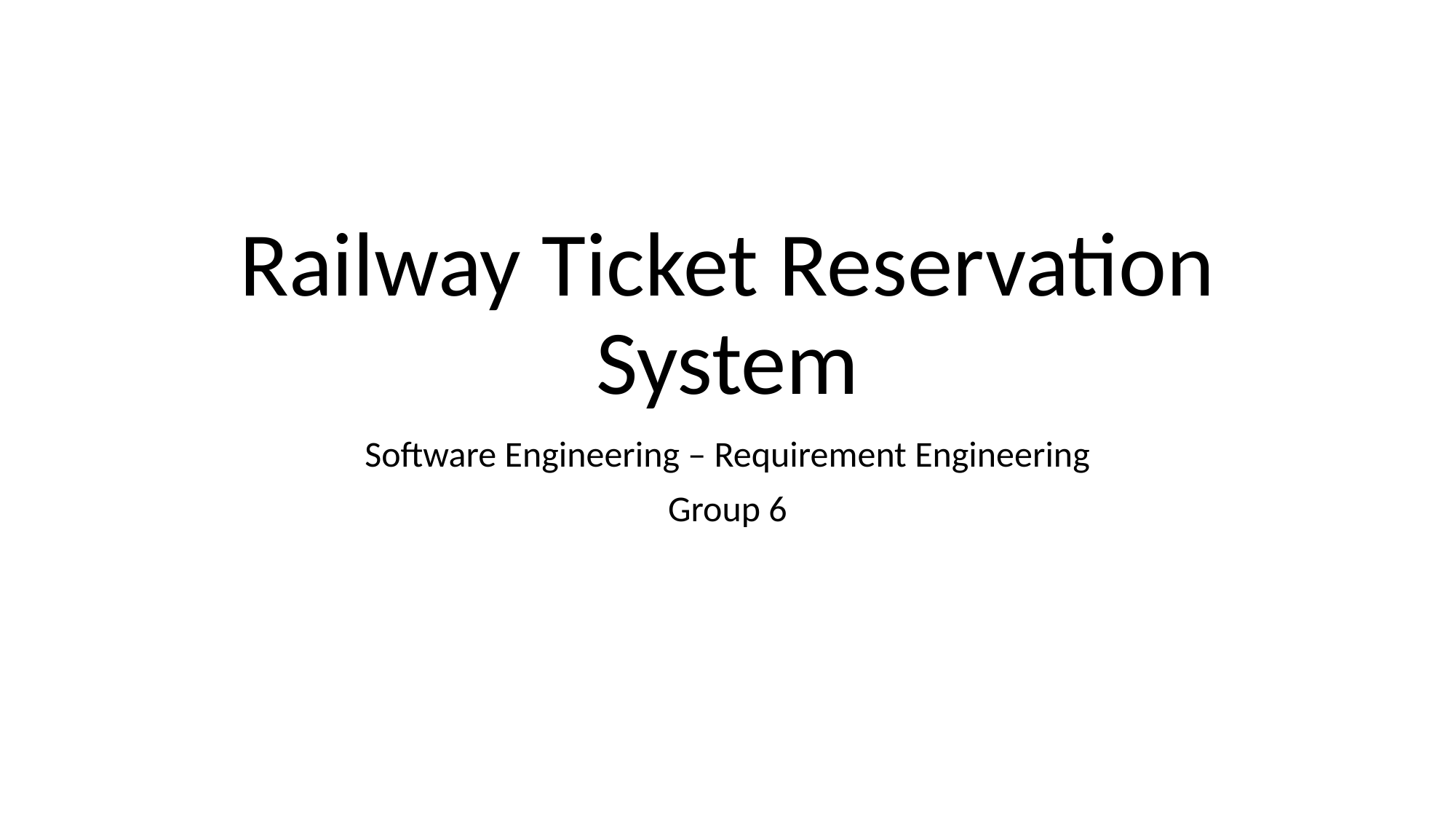

# Railway Ticket Reservation System
Software Engineering – Requirement Engineering
Group 6